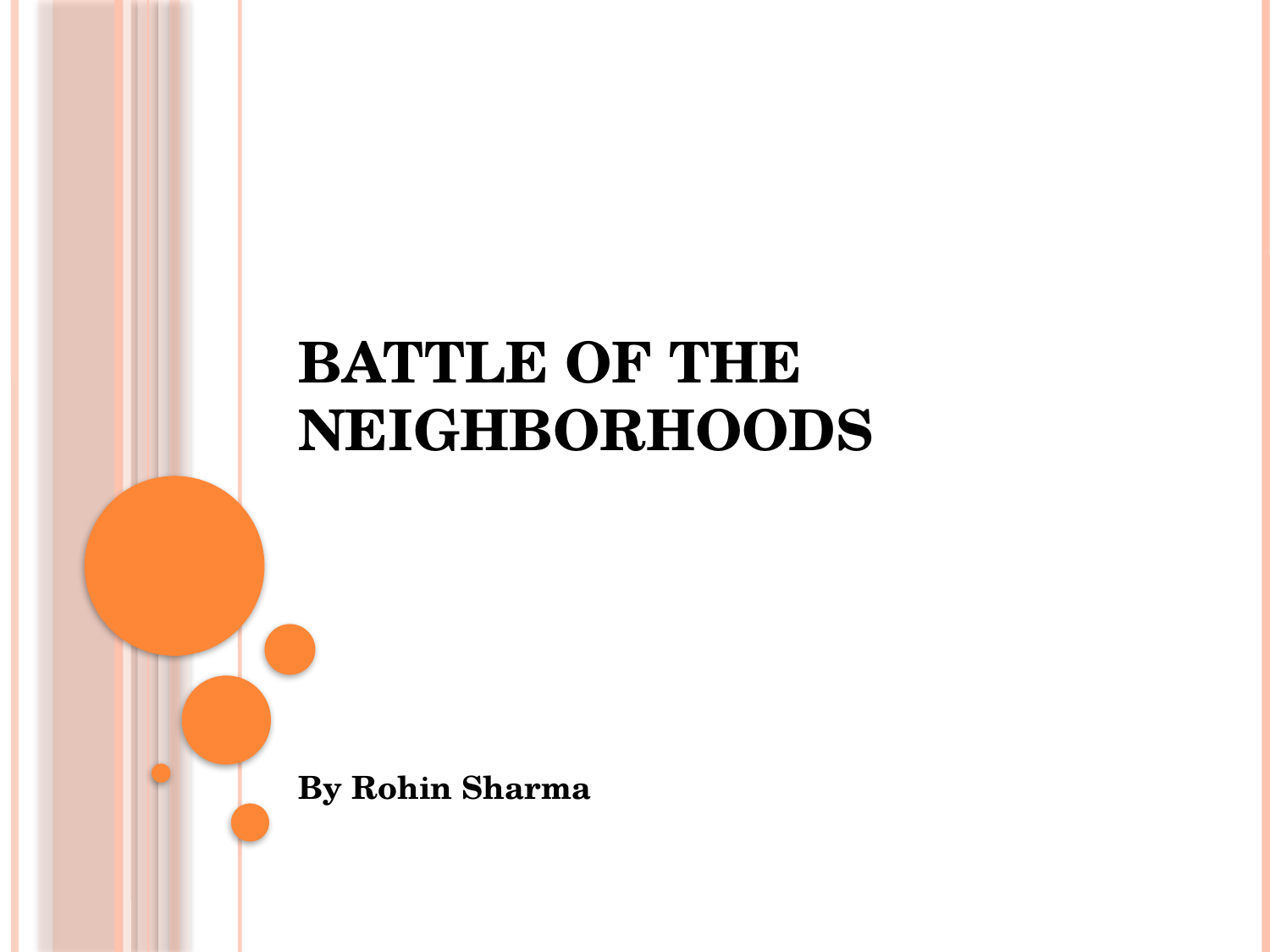

# Battle of the Neighborhoods
By Rohin Sharma